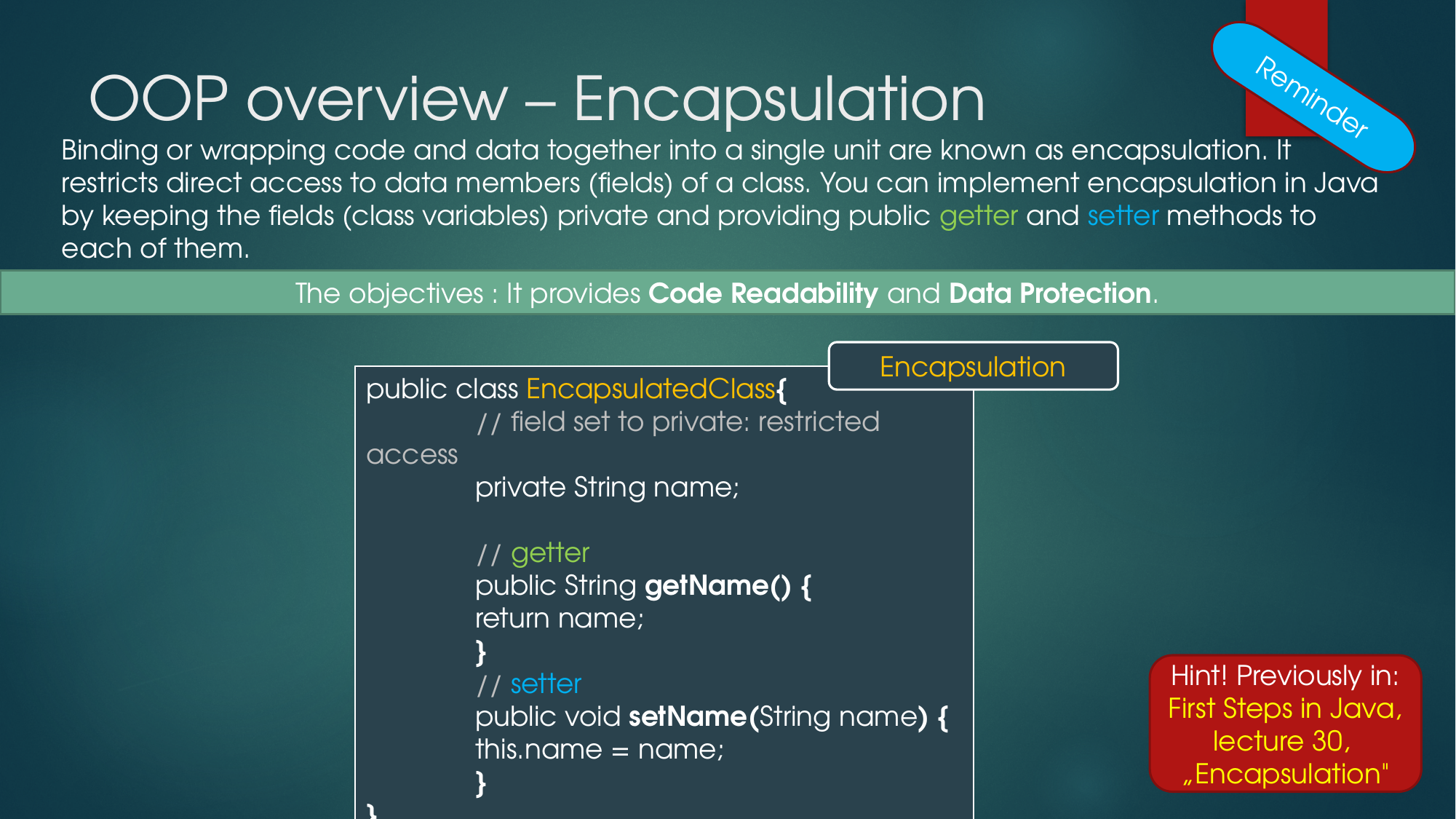

# OOP overview – Encapsulation
Reminder
Binding or wrapping code and data together into a single unit are known as encapsulation. It restricts direct access to data members (fields) of a class. You can implement encapsulation in Java by keeping the fields (class variables) private and providing public getter and setter methods to each of them.
The objectives : It provides Code Readability and Data Protection.
Encapsulation
public class EncapsulatedClass{
	// field set to private: restricted access
	private String name;
	// getter
	public String getName() {
	return name;
	}
	// setter
	public void setName(String name) {
	this.name = name;
	}
}
Hint! Previously in:
First Steps in Java, lecture 30,
„Encapsulation"